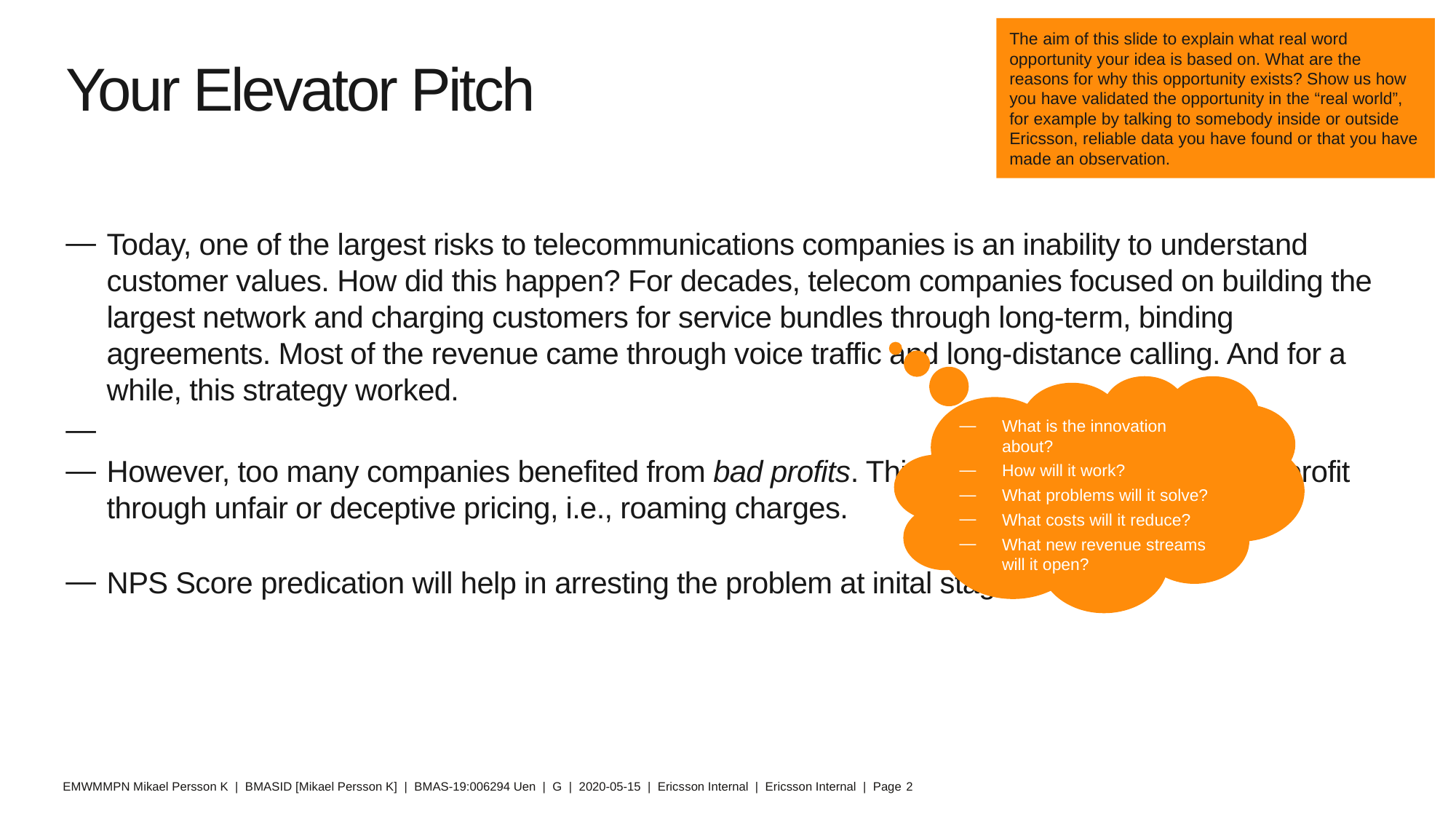

The aim of this slide to explain what real word opportunity your idea is based on. What are the reasons for why this opportunity exists? Show us how you have validated the opportunity in the “real world”, for example by talking to somebody inside or outside Ericsson, reliable data you have found or that you have made an observation.
# Your Elevator Pitch
Today, one of the largest risks to telecommunications companies is an inability to understand customer values. How did this happen? For decades, telecom companies focused on building the largest network and charging customers for service bundles through long-term, binding agreements. Most of the revenue came through voice traffic and long-distance calling. And for a while, this strategy worked.

However, too many companies benefited from bad profits. This is when a company makes profit through unfair or deceptive pricing, i.e., roaming charges.

NPS Score predication will help in arresting the problem at inital stage
What is the innovation about?
How will it work?
What problems will it solve?
What costs will it reduce?
What new revenue streams will it open?